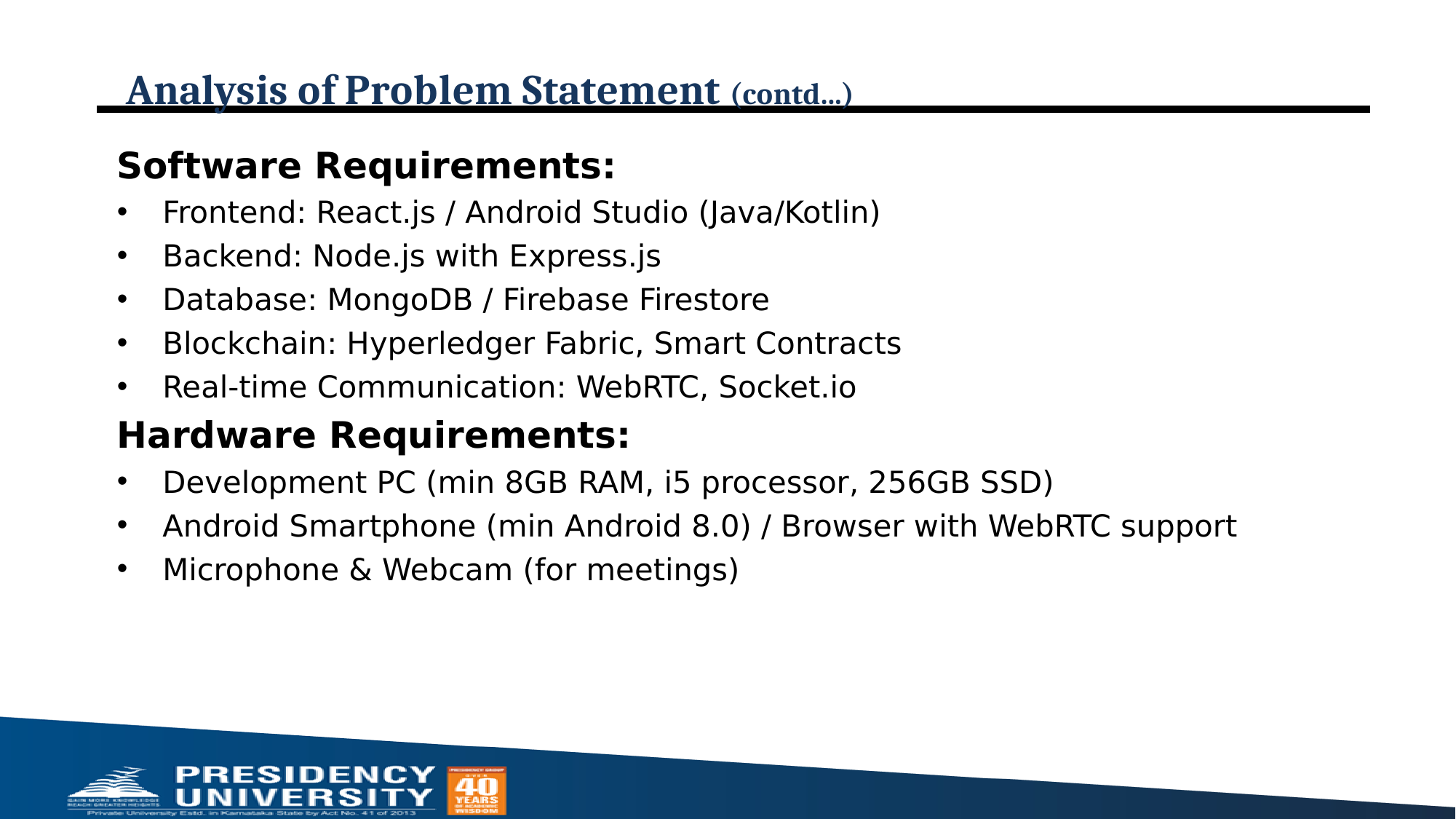

# Analysis of Problem Statement (contd...)
Software Requirements:
Frontend: React.js / Android Studio (Java/Kotlin)
Backend: Node.js with Express.js
Database: MongoDB / Firebase Firestore
Blockchain: Hyperledger Fabric, Smart Contracts
Real-time Communication: WebRTC, Socket.io
Hardware Requirements:
Development PC (min 8GB RAM, i5 processor, 256GB SSD)
Android Smartphone (min Android 8.0) / Browser with WebRTC support
Microphone & Webcam (for meetings)